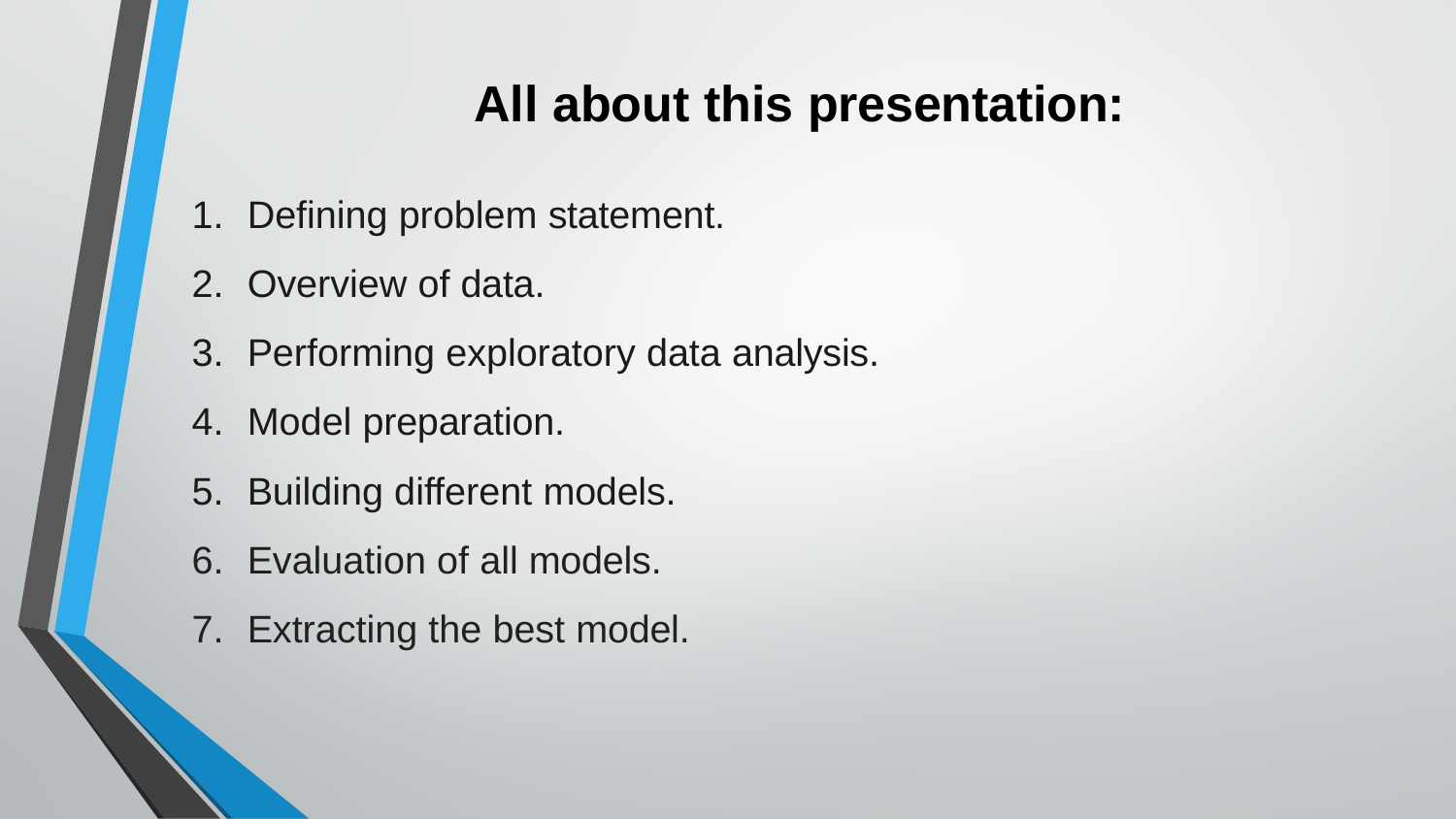

# All about this presentation:
Defining problem statement.
Overview of data.
Performing exploratory data analysis.
Model preparation.
Building different models.
Evaluation of all models.
Extracting the best model.